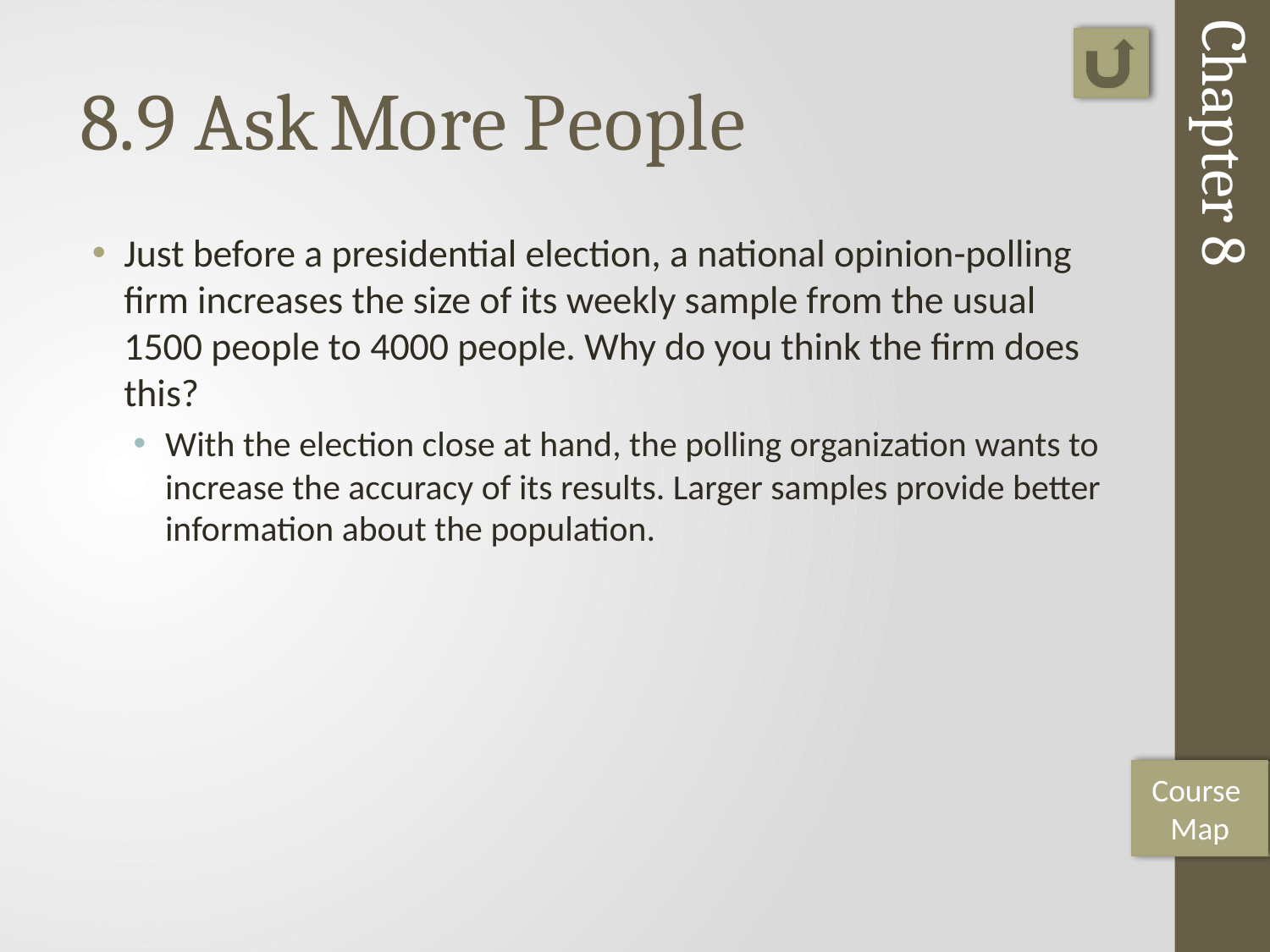

# 8.9 Ask More People
Just before a presidential election, a national opinion-polling firm increases the size of its weekly sample from the usual 1500 people to 4000 people. Why do you think the firm does this?
With the election close at hand, the polling organization wants to increase the accuracy of its results. Larger samples provide better information about the population.
Chapter 8
Course
Map